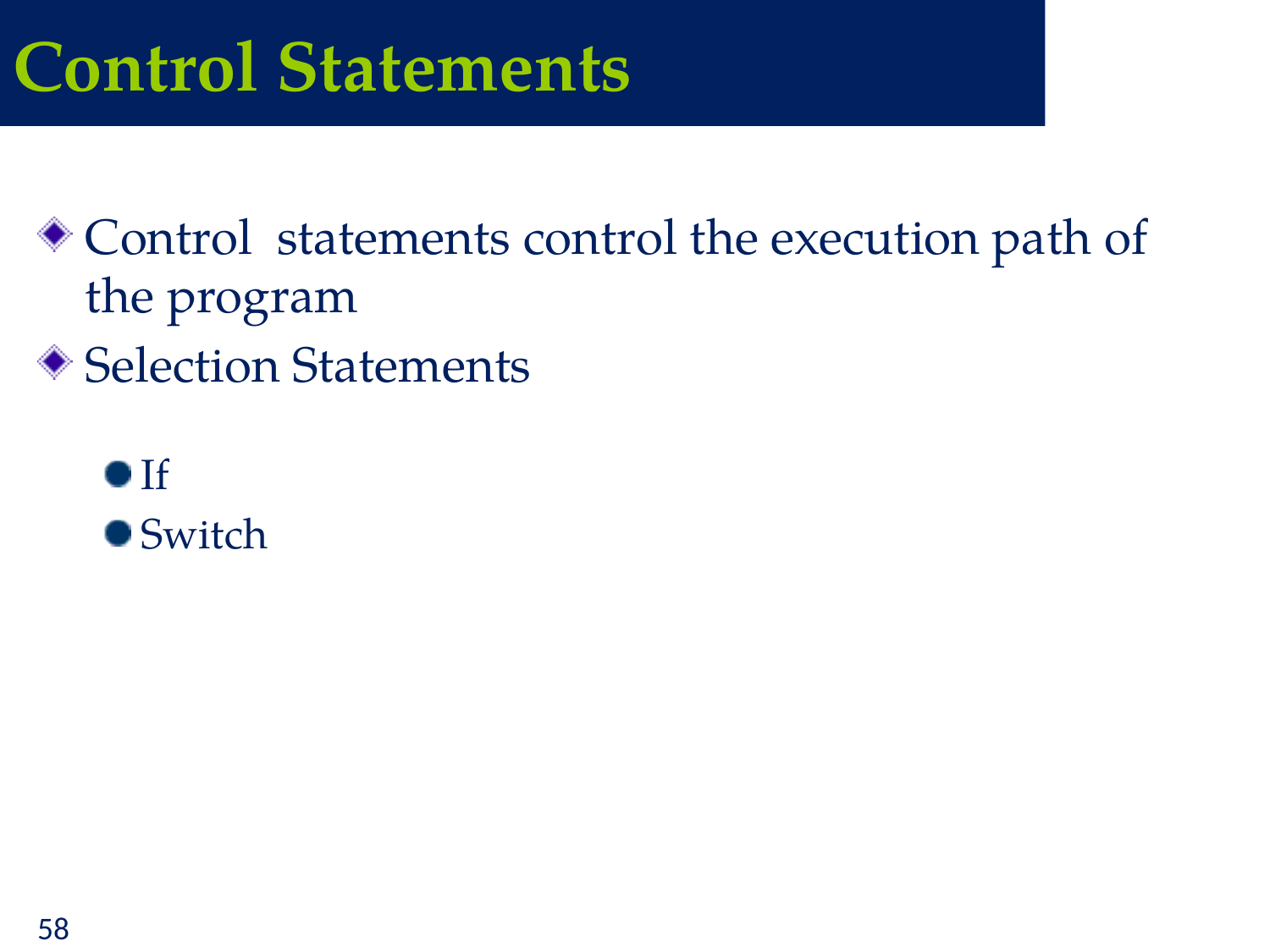

# Control Statements

Control  statements control the execution path of the program
Selection Statements

If
Switch

58